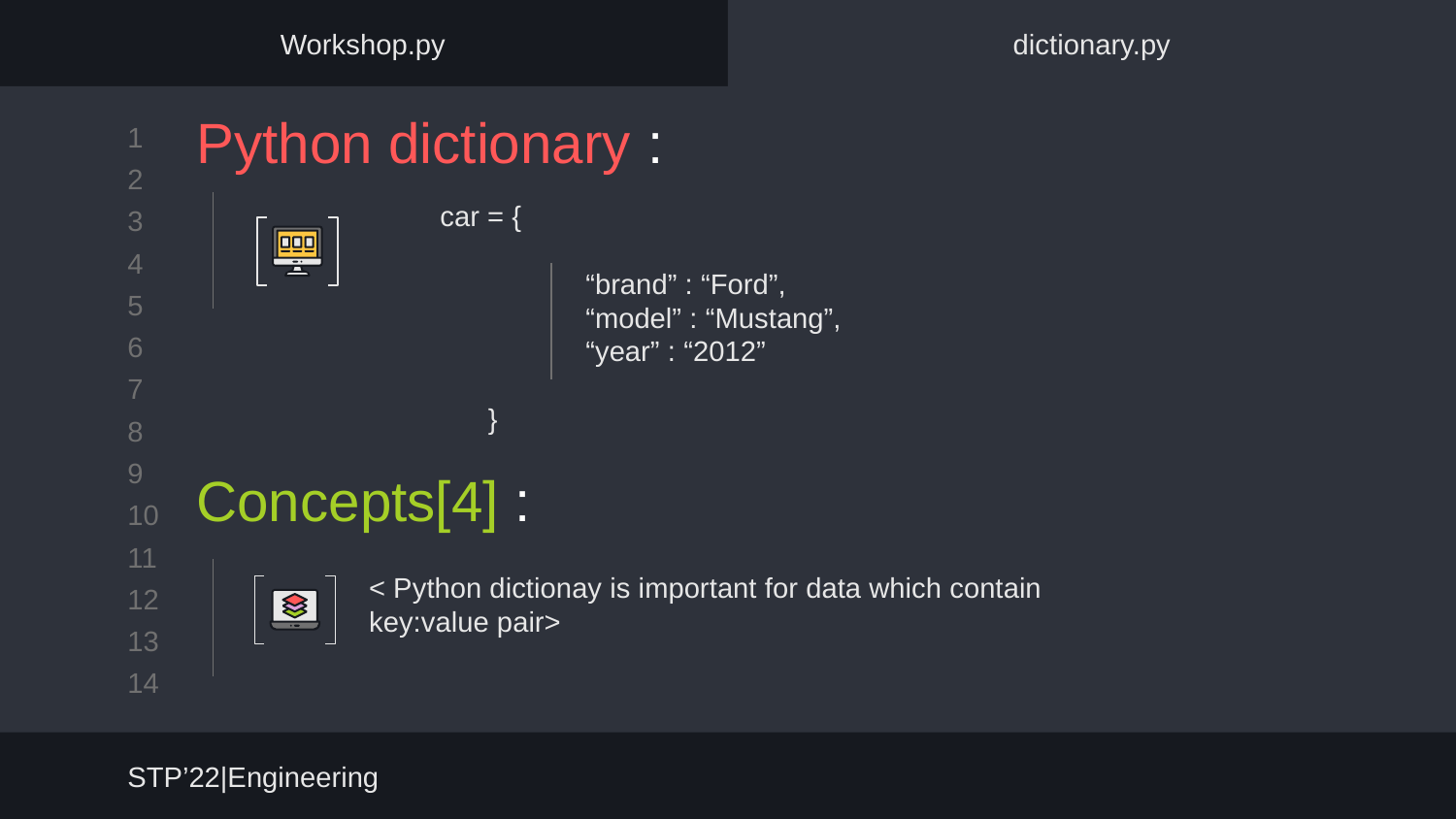

Workshop.py
dictionary.py
# Python dictionary :
car = {

	“brand” : “Ford”,
	“model” : “Mustang”,
	“year” : “2012”

      }

Concepts[4] :
< Python dictionay is important for data which contain key:value pair>

STP’22|Engineering